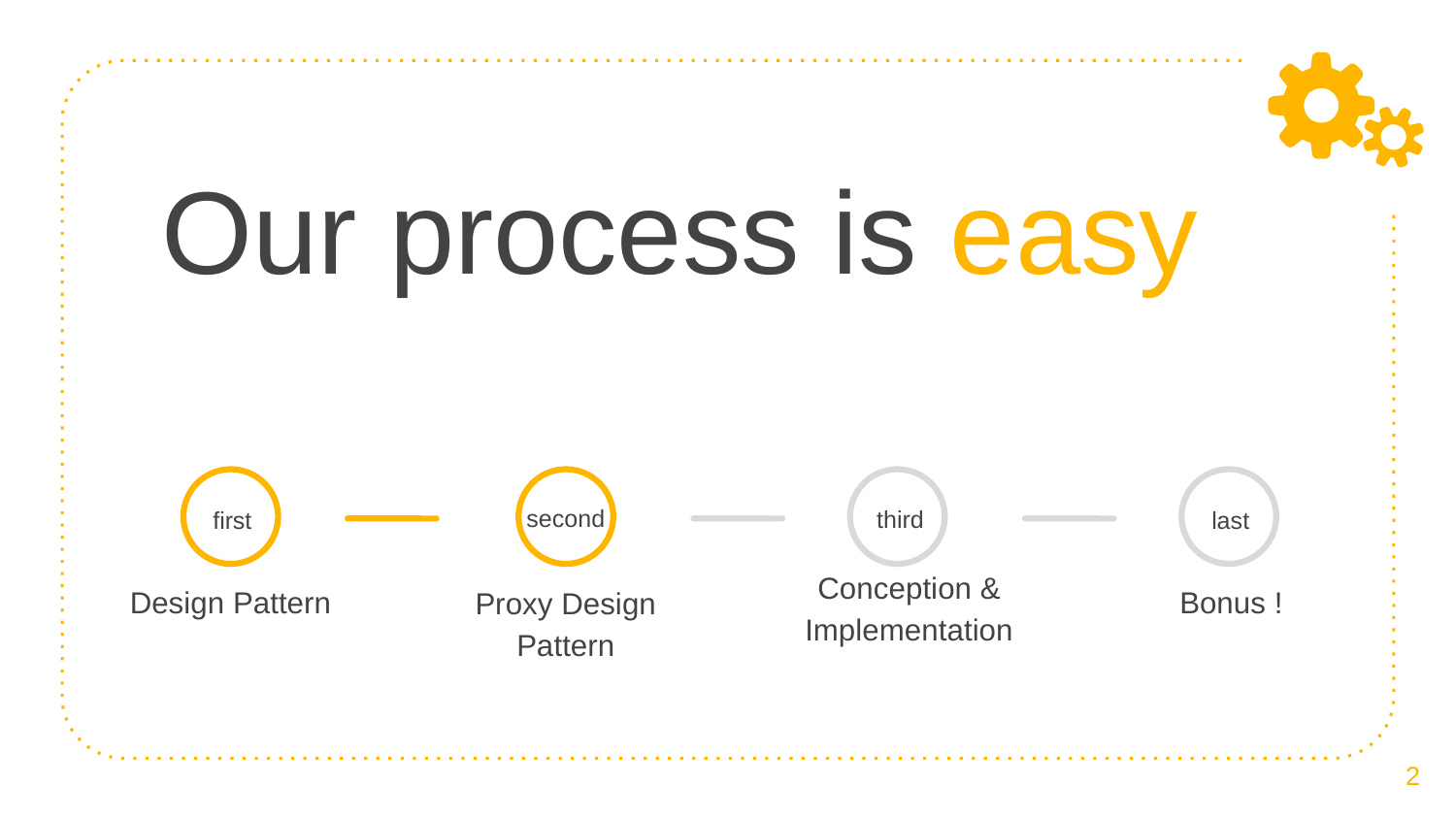

# Our process is easy

second
third
first
last

Bonus !
Conception & Implementation
Design Pattern
Proxy Design Pattern
2